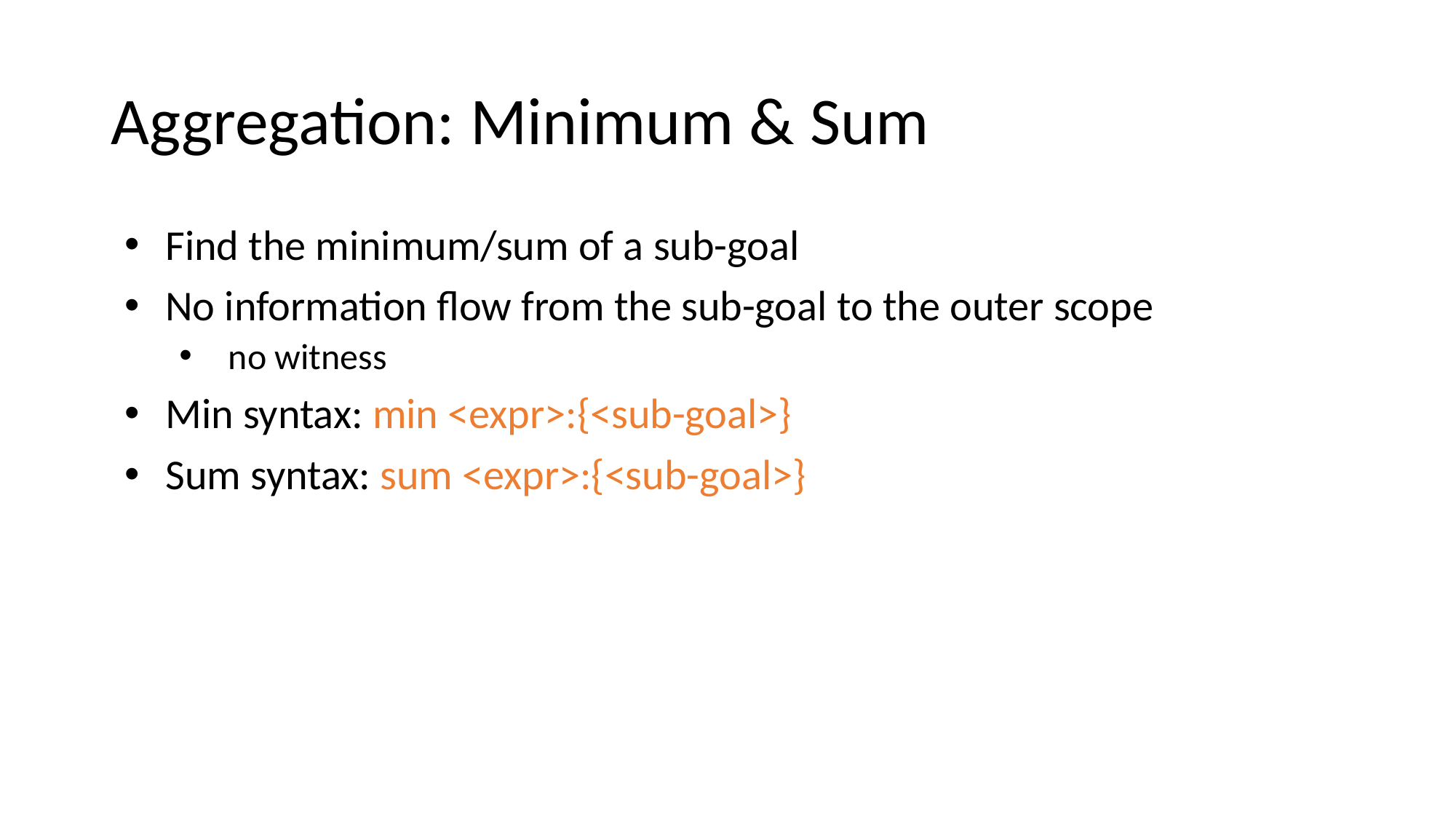

# Aggregation: Minimum & Sum
Find the minimum/sum of a sub-goal
No information flow from the sub-goal to the outer scope
 no witness
Min syntax: min <expr>:{<sub-goal>}
Sum syntax: sum <expr>:{<sub-goal>}